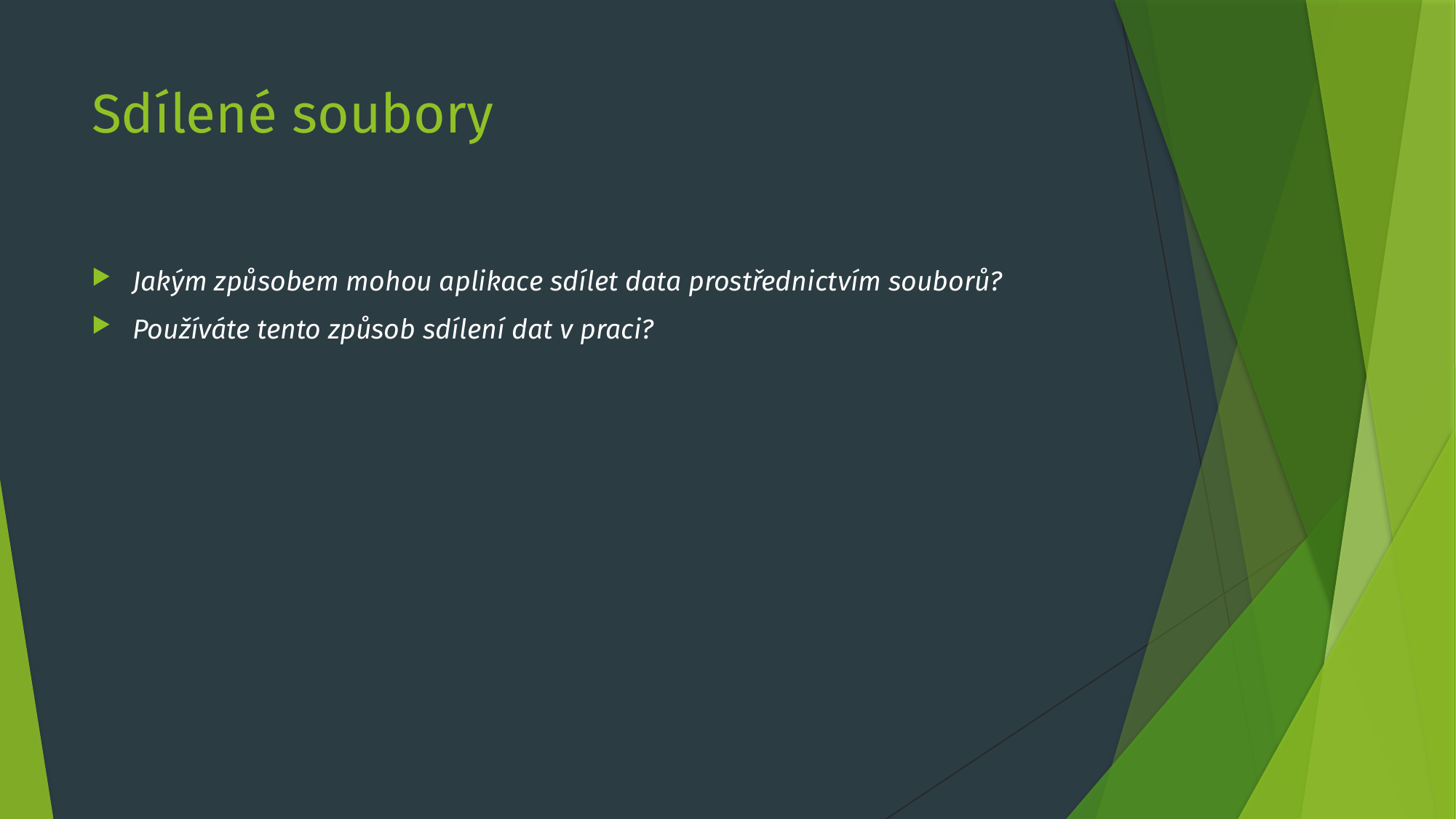

# Sdílené soubory
Jakým způsobem mohou aplikace sdílet data prostřednictvím souborů?
Používáte tento způsob sdílení dat v praci?